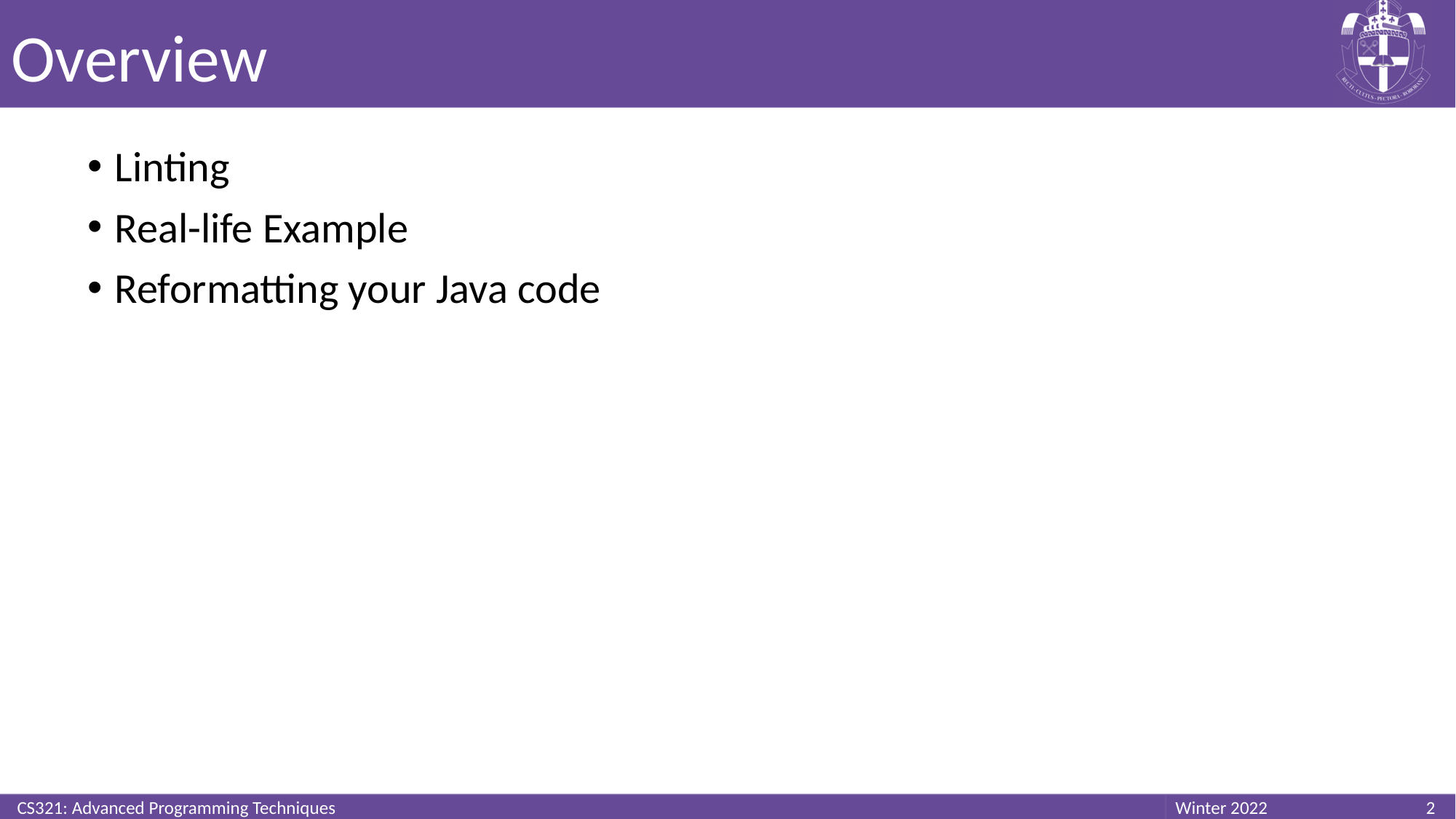

# Overview
Linting
Real-life Example
Reformatting your Java code
CS321: Advanced Programming Techniques
2
Winter 2022